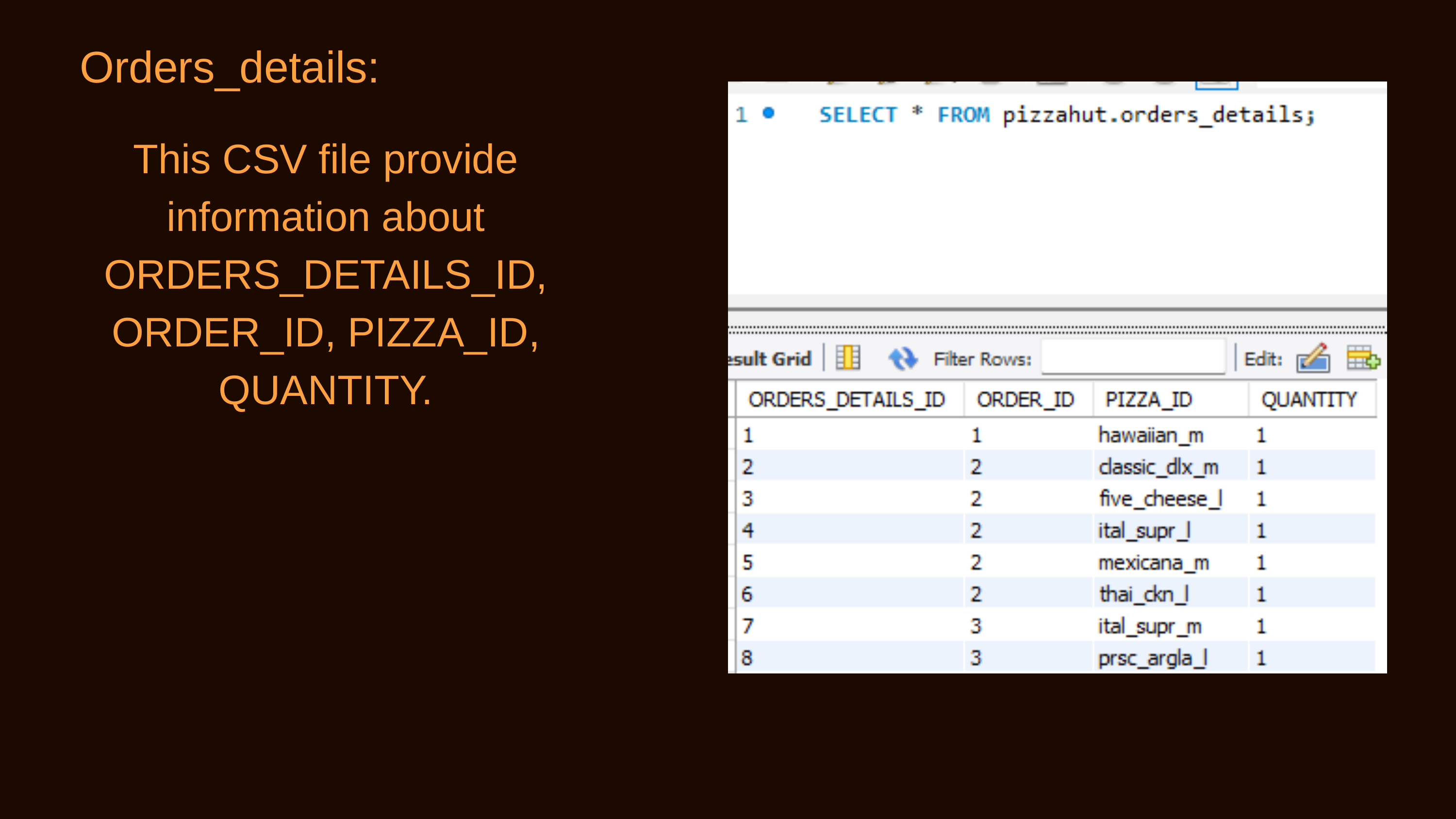

Orders_details:

This CSV file provide information about ORDERS_DETAILS_ID, ORDER_ID, PIZZA_ID, QUANTITY.